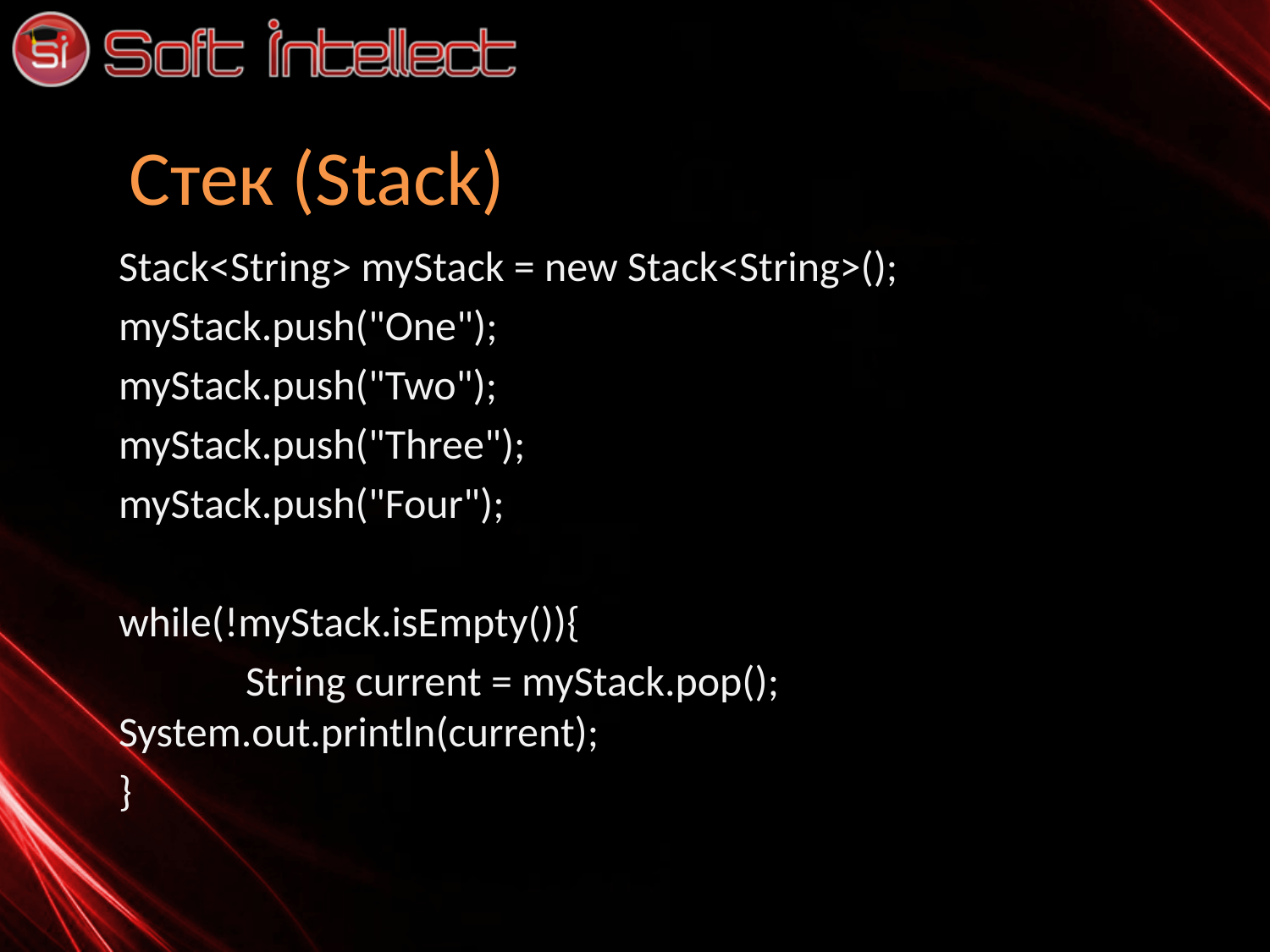

# Стек (Stack)
Stack<String> myStack = new Stack<String>();
myStack.push("One");
myStack.push("Two");
myStack.push("Three");
myStack.push("Four");

while(!myStack.isEmpty()){
	String current = myStack.pop();		System.out.println(current);
}